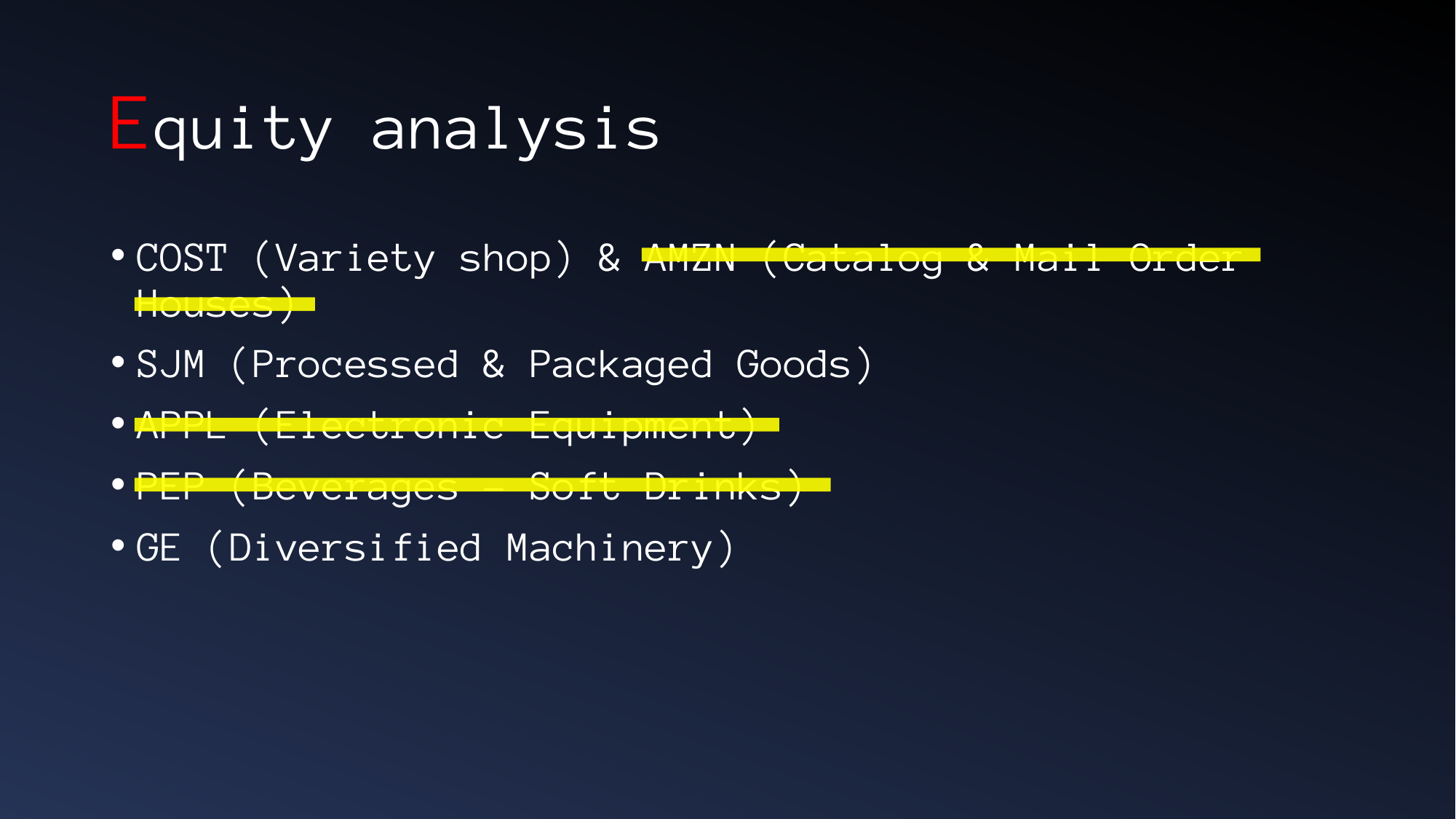

# Equity analysis
COST (Variety shop) & AMZN (Catalog & Mail Order Houses)
SJM (Processed & Packaged Goods)
APPL (Electronic Equipment)
PEP (Beverages - Soft Drinks)
GE (Diversified Machinery)